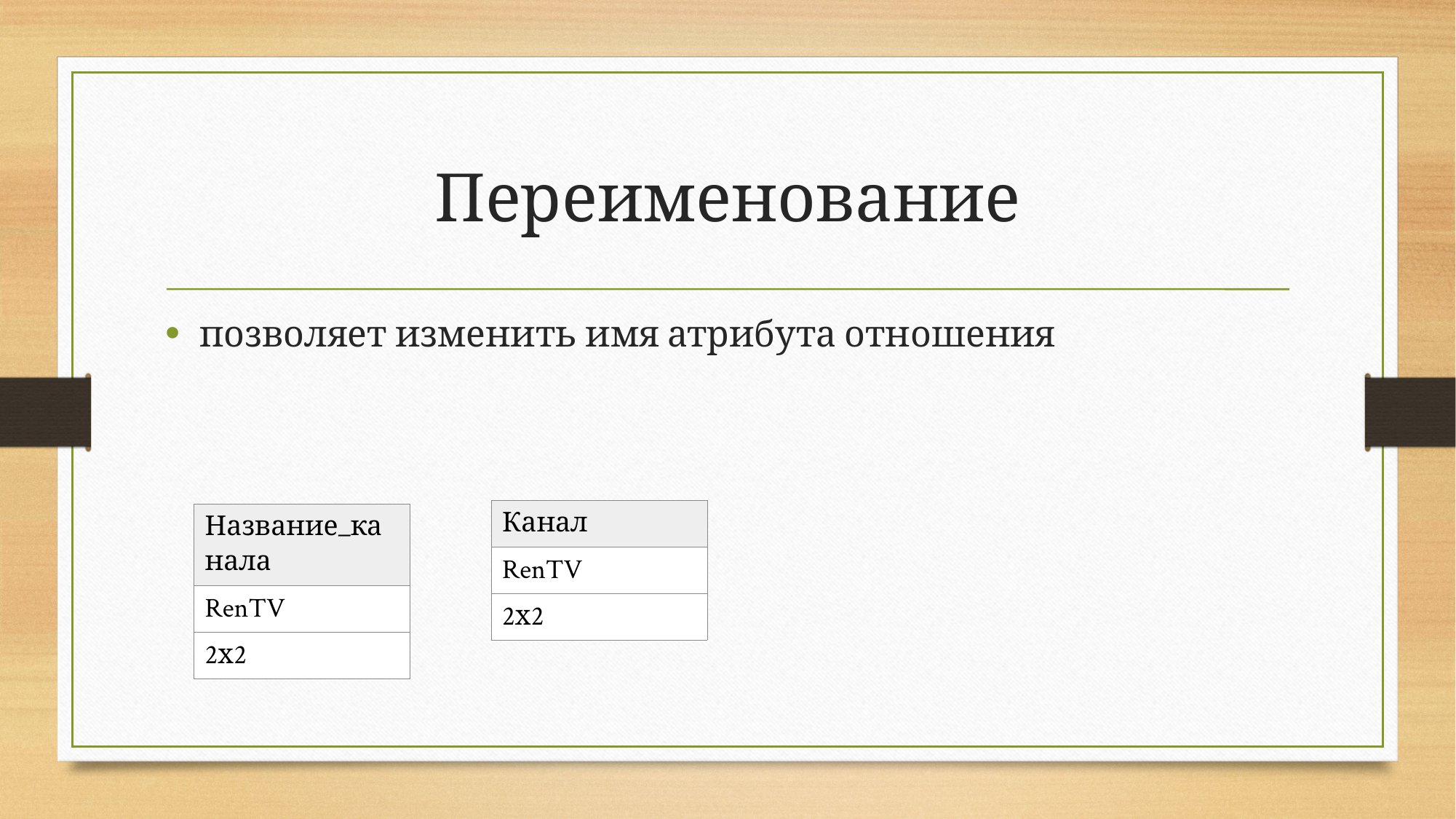

# Переименование
позволяет изменить имя атрибута отно­шения
| Канал |
| --- |
| RenTV |
| 2х2 |
| Название\_канала |
| --- |
| RenTV |
| 2х2 |